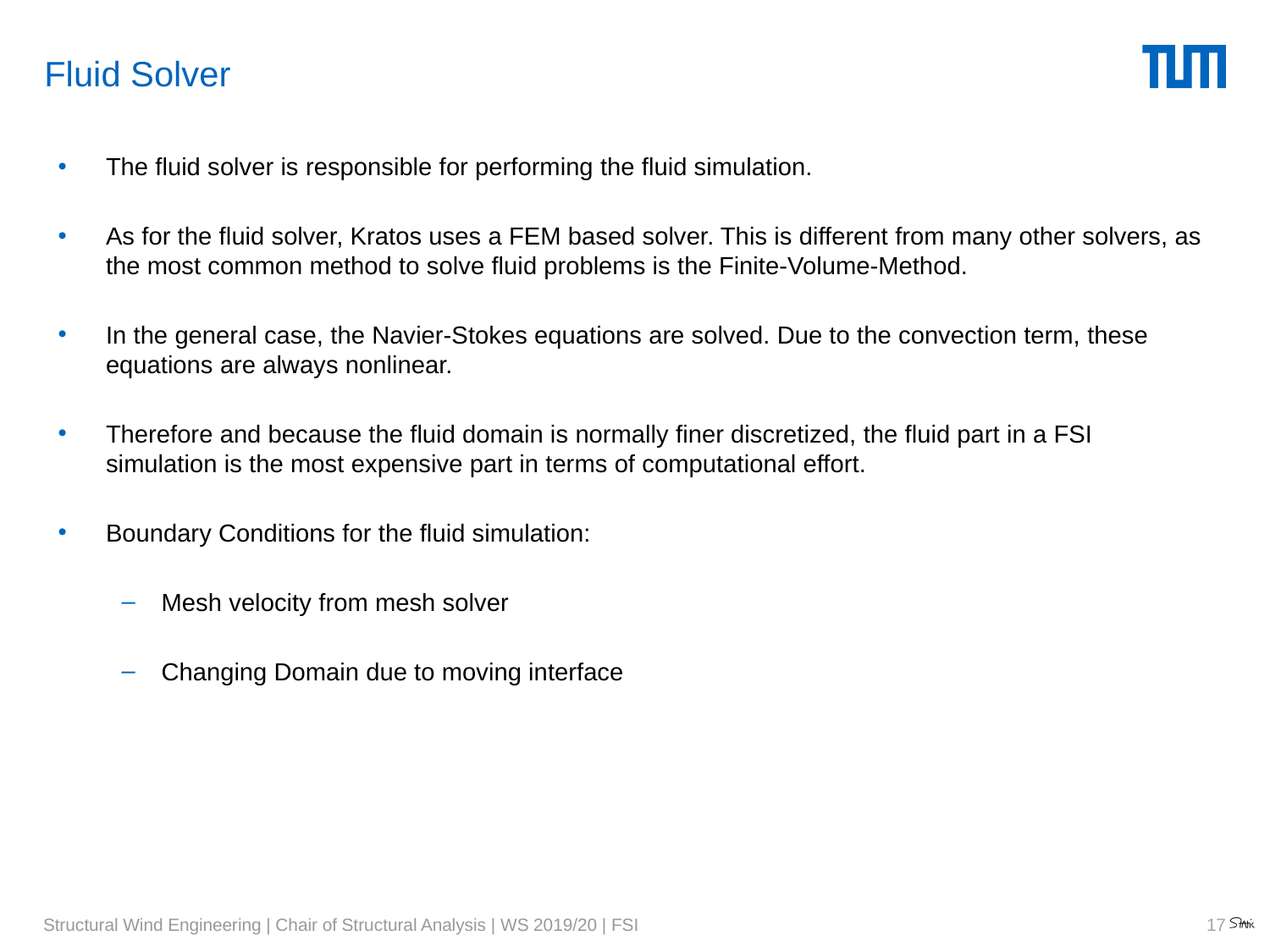

# Fluid Solver

The fluid solver is responsible for performing the fluid simulation.

As for the fluid solver, Kratos uses a FEM based solver. This is different from many other solvers, as the most common method to solve fluid problems is the Finite-Volume-Method.

In the general case, the Navier-Stokes equations are solved. Due to the convection term, these equations are always nonlinear.

Therefore and because the fluid domain is normally finer discretized, the fluid part in a FSI simulation is the most expensive part in terms of computational effort.

Boundary Conditions for the fluid simulation:

Mesh velocity from mesh solver

Changing Domain due to moving interface

17